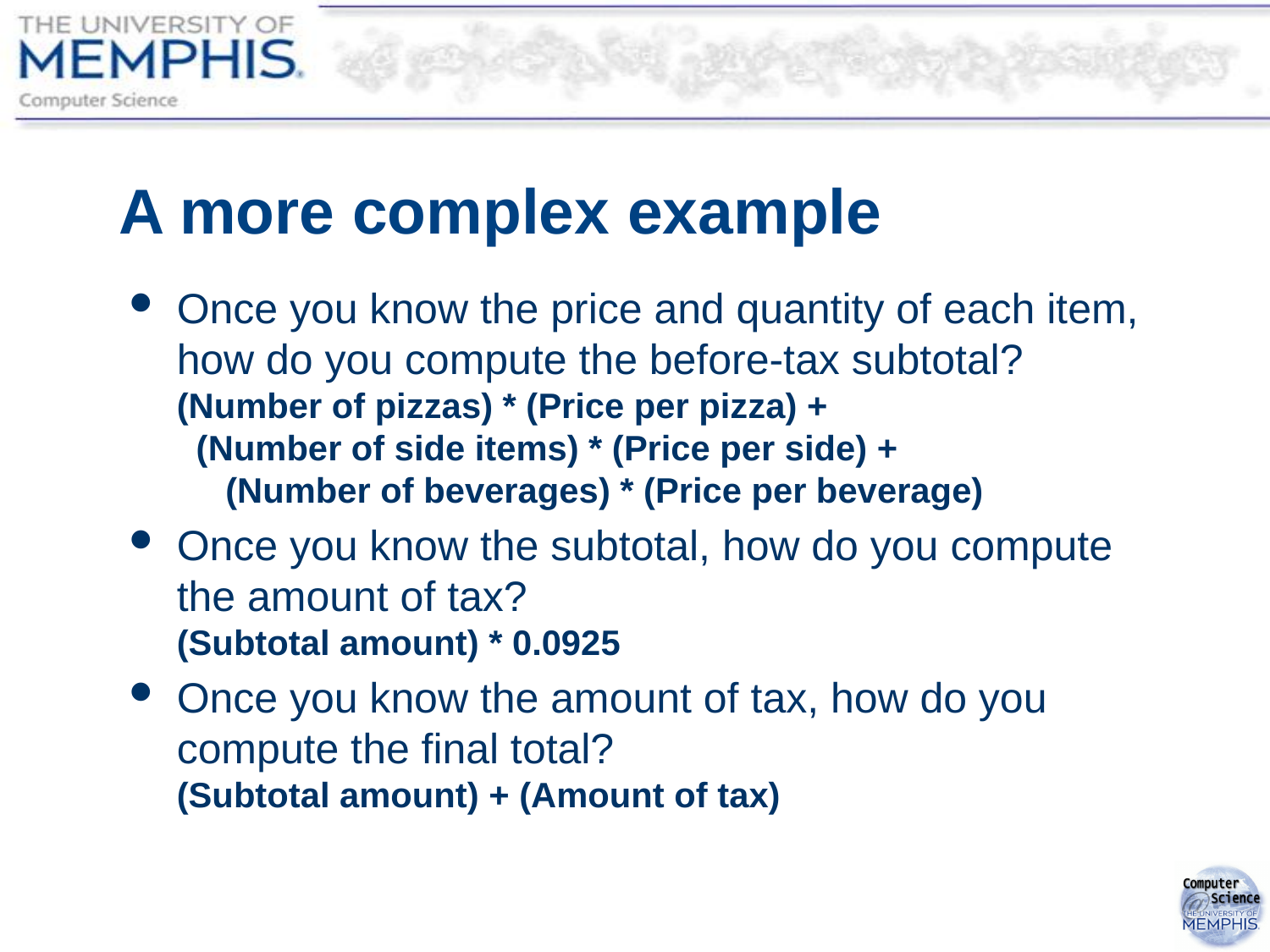

# A more complex example
Once you know the price and quantity of each item, how do you compute the before-tax subtotal?
(Number of pizzas) * (Price per pizza) +
  (Number of side items) * (Price per side) +
     (Number of beverages) * (Price per beverage)
Once you know the subtotal, how do you compute the amount of tax?
(Subtotal amount) * 0.0925
Once you know the amount of tax, how do you compute the final total?
(Subtotal amount) + (Amount of tax)